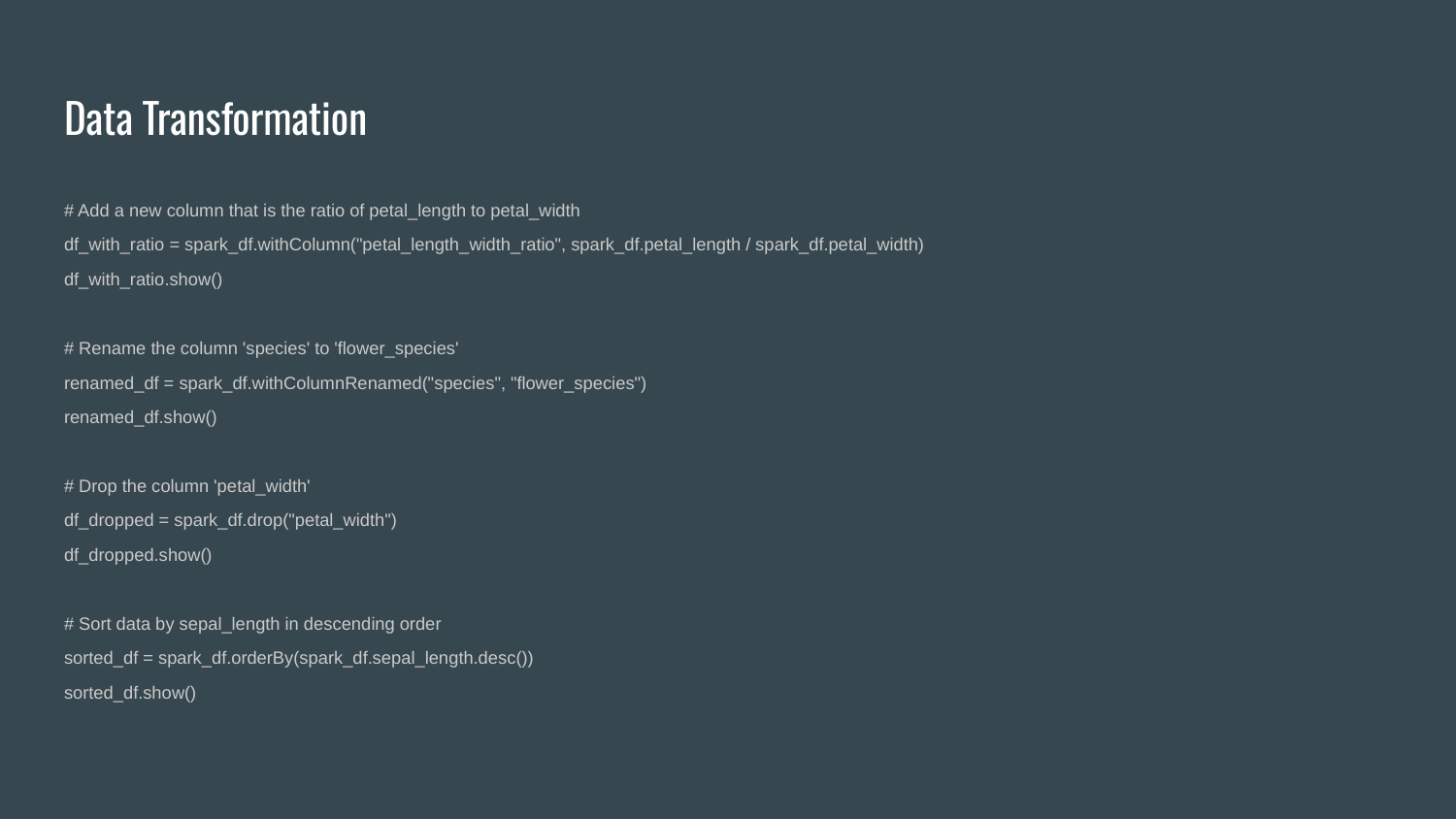

# Data Transformation
# Add a new column that is the ratio of petal_length to petal_width
df_with_ratio = spark_df.withColumn("petal_length_width_ratio", spark_df.petal_length / spark_df.petal_width)
df_with_ratio.show()

# Rename the column 'species' to 'flower_species'
renamed_df = spark_df.withColumnRenamed("species", "flower_species")
renamed_df.show()

# Drop the column 'petal_width'
df_dropped = spark_df.drop("petal_width")
df_dropped.show()

# Sort data by sepal_length in descending order
sorted_df = spark_df.orderBy(spark_df.sepal_length.desc())
sorted_df.show()